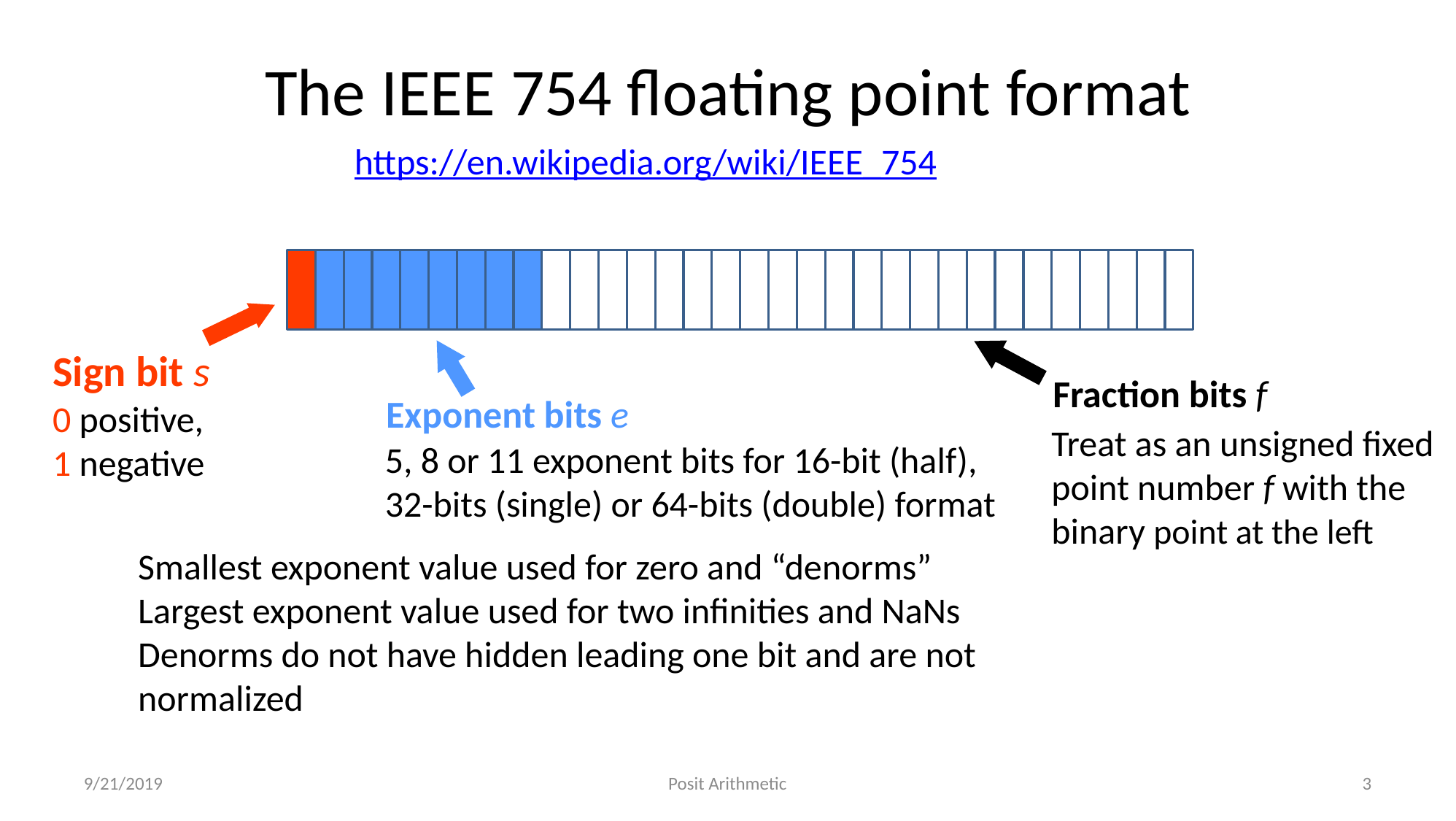

The IEEE 754 floating point format
https://en.wikipedia.org/wiki/IEEE_754

Sign bit s

Fraction bits f
Exponent bits e
0 positive,
1 negative
Treat as an unsigned fixed point number f with the binary point at the left
5, 8 or 11 exponent bits for 16-bit (half), 32-bits (single) or 64-bits (double) format
Smallest exponent value used for zero and “denorms”
Largest exponent value used for two infinities and NaNs
Denorms do not have hidden leading one bit and are not normalized
9/21/2019
Posit Arithmetic
3